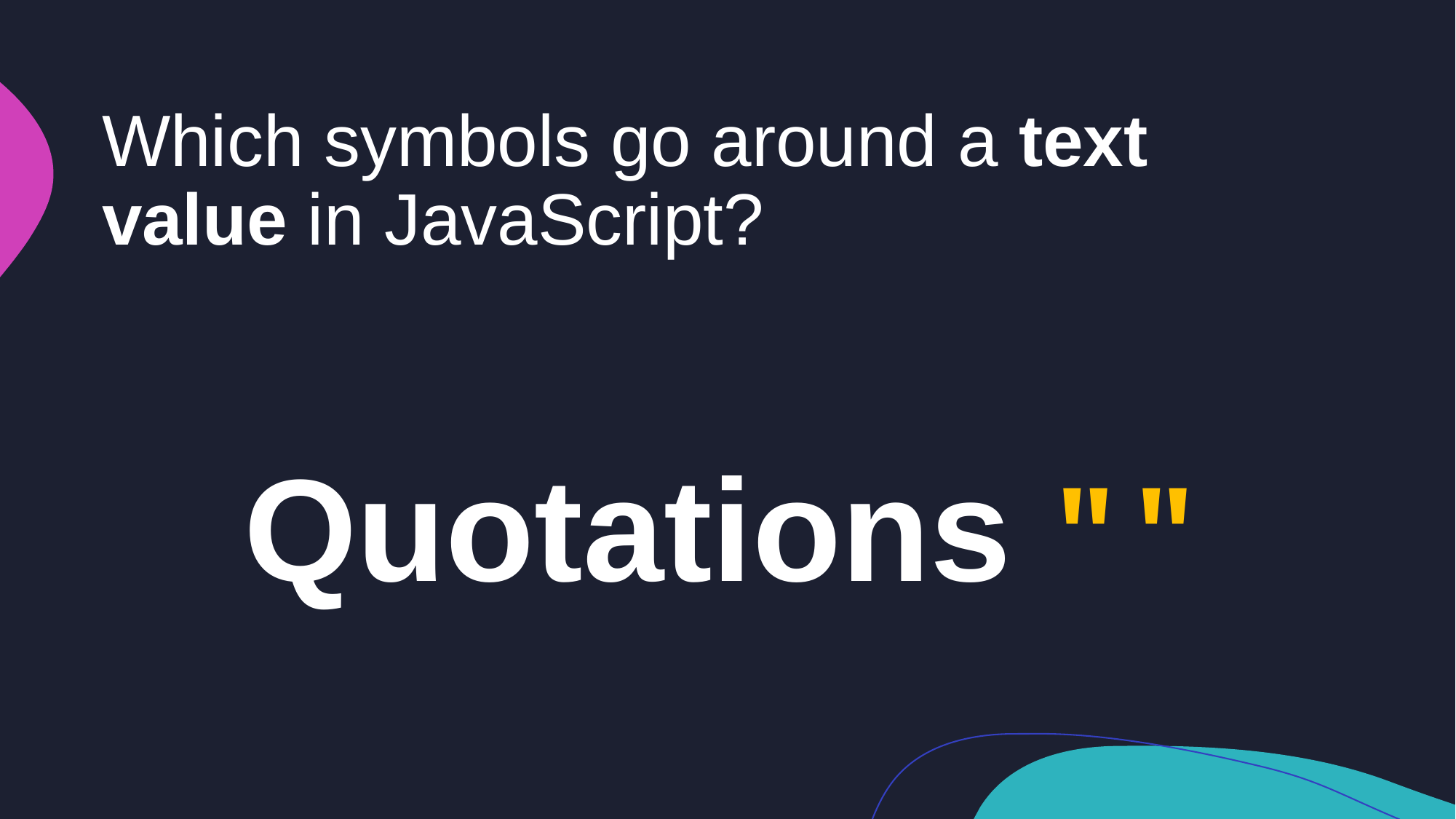

# Which symbols go around a text value in JavaScript?
Quotations ""